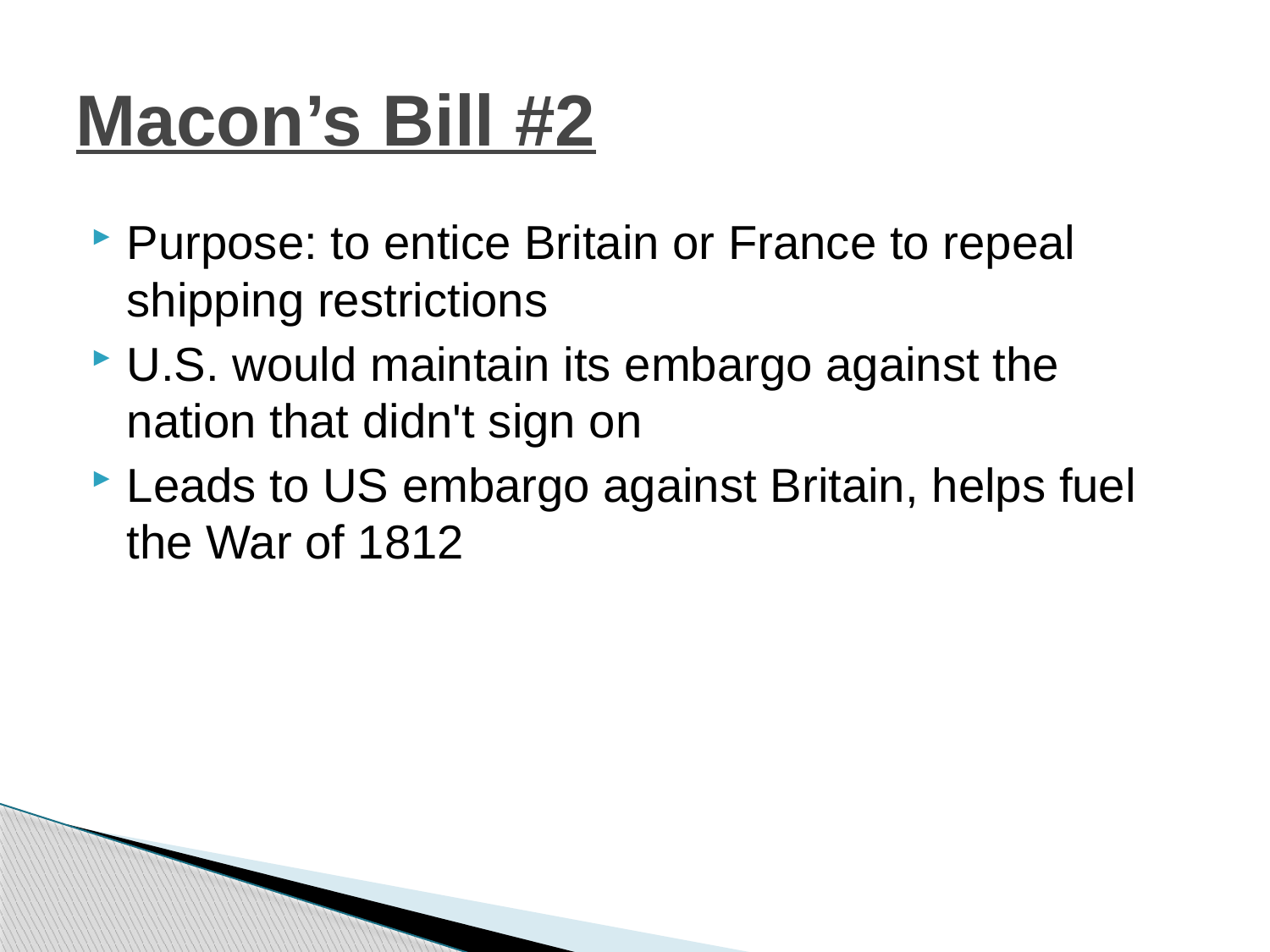

# Macon’s Bill #2
Purpose: to entice Britain or France to repeal shipping restrictions
U.S. would maintain its embargo against the nation that didn't sign on
Leads to US embargo against Britain, helps fuel the War of 1812